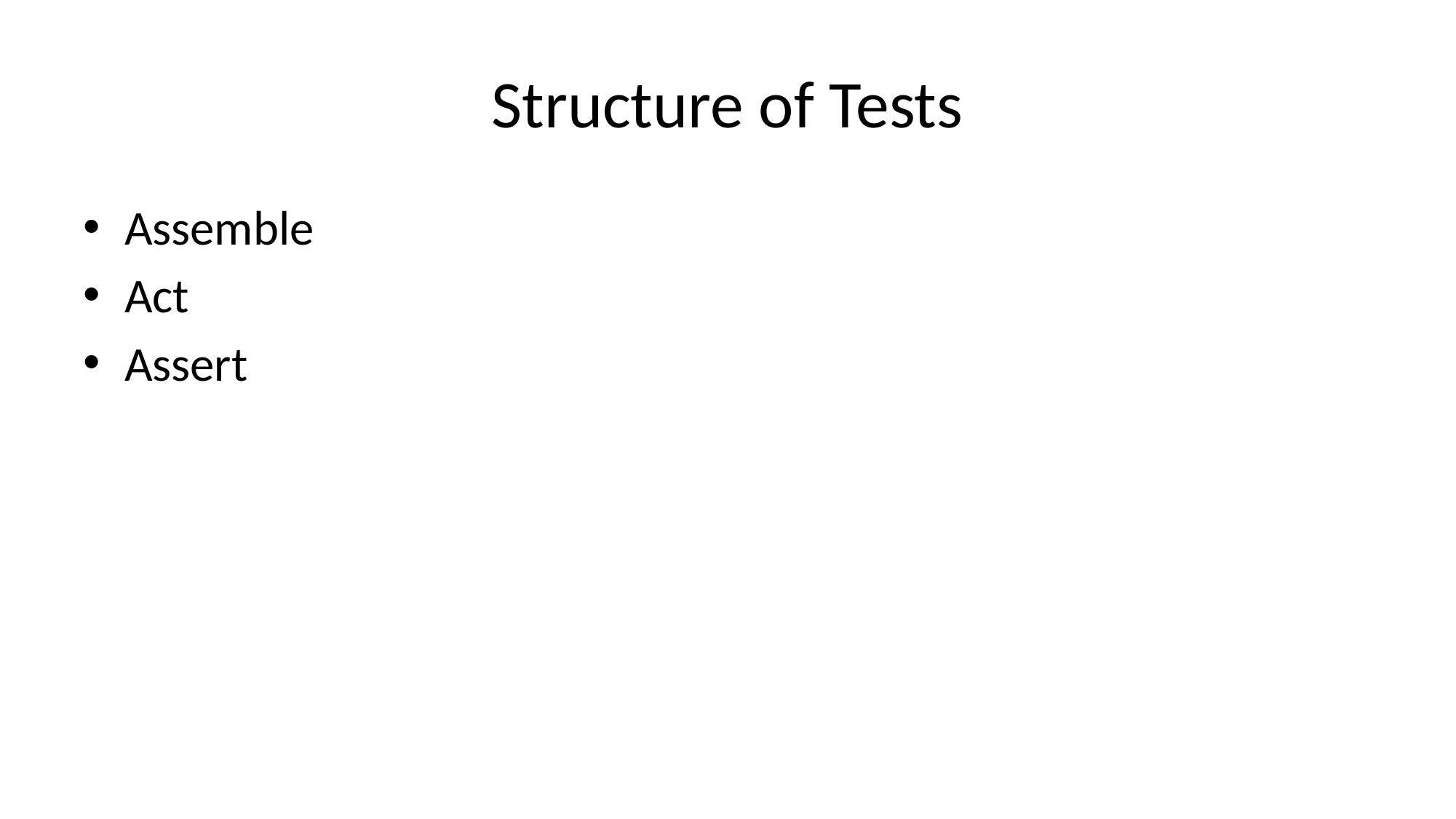

# Structure of Tests
Assemble
Act
Assert